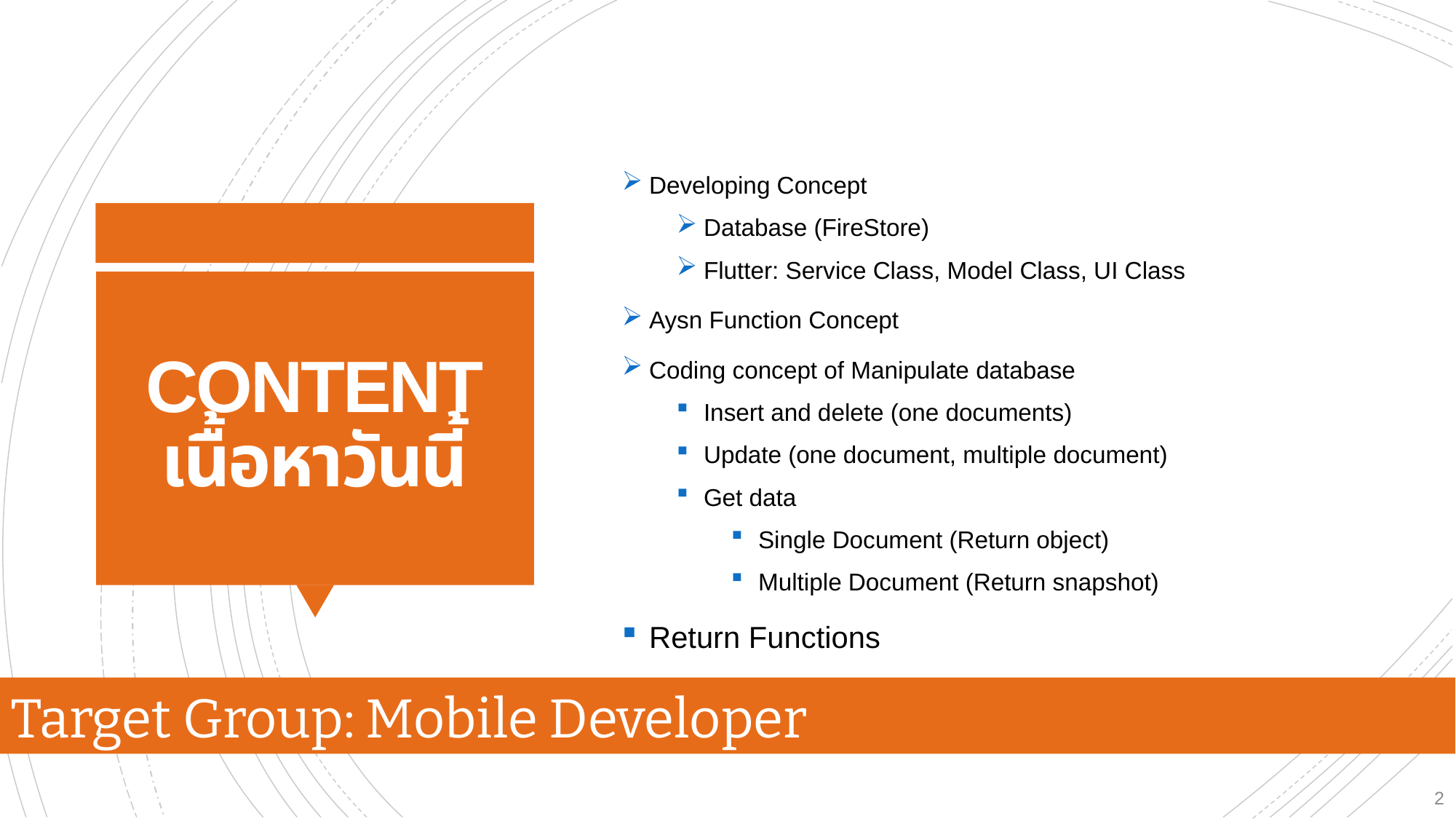

Developing Concept
Database (FireStore)
Flutter: Service Class, Model Class, UI Class
Aysn Function Concept
Coding concept of Manipulate database
Insert and delete (one documents)
Update (one document, multiple document)
Get data
Single Document (Return object)
Multiple Document (Return snapshot)
Return Functions
# CONTENT เนื้อหาวันนี้
Target Group: Mobile Developer
2